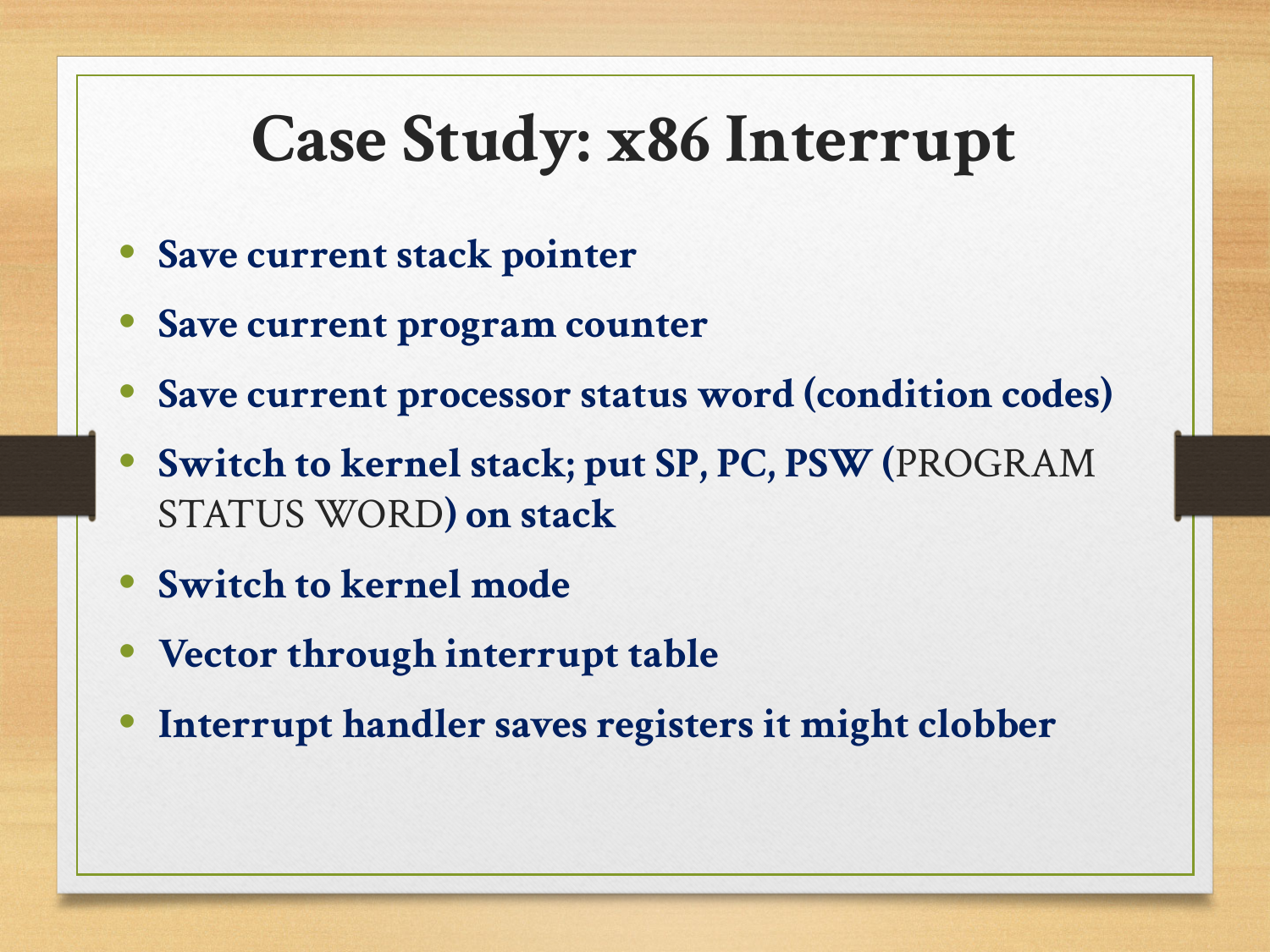

Case Study: x86 Interrupt
Save current stack pointer
Save current program counter
Save current processor status word (condition codes)
Switch to kernel stack; put SP, PC, PSW (PROGRAM STATUS WORD) on stack
Switch to kernel mode
Vector through interrupt table
Interrupt handler saves registers it might clobber